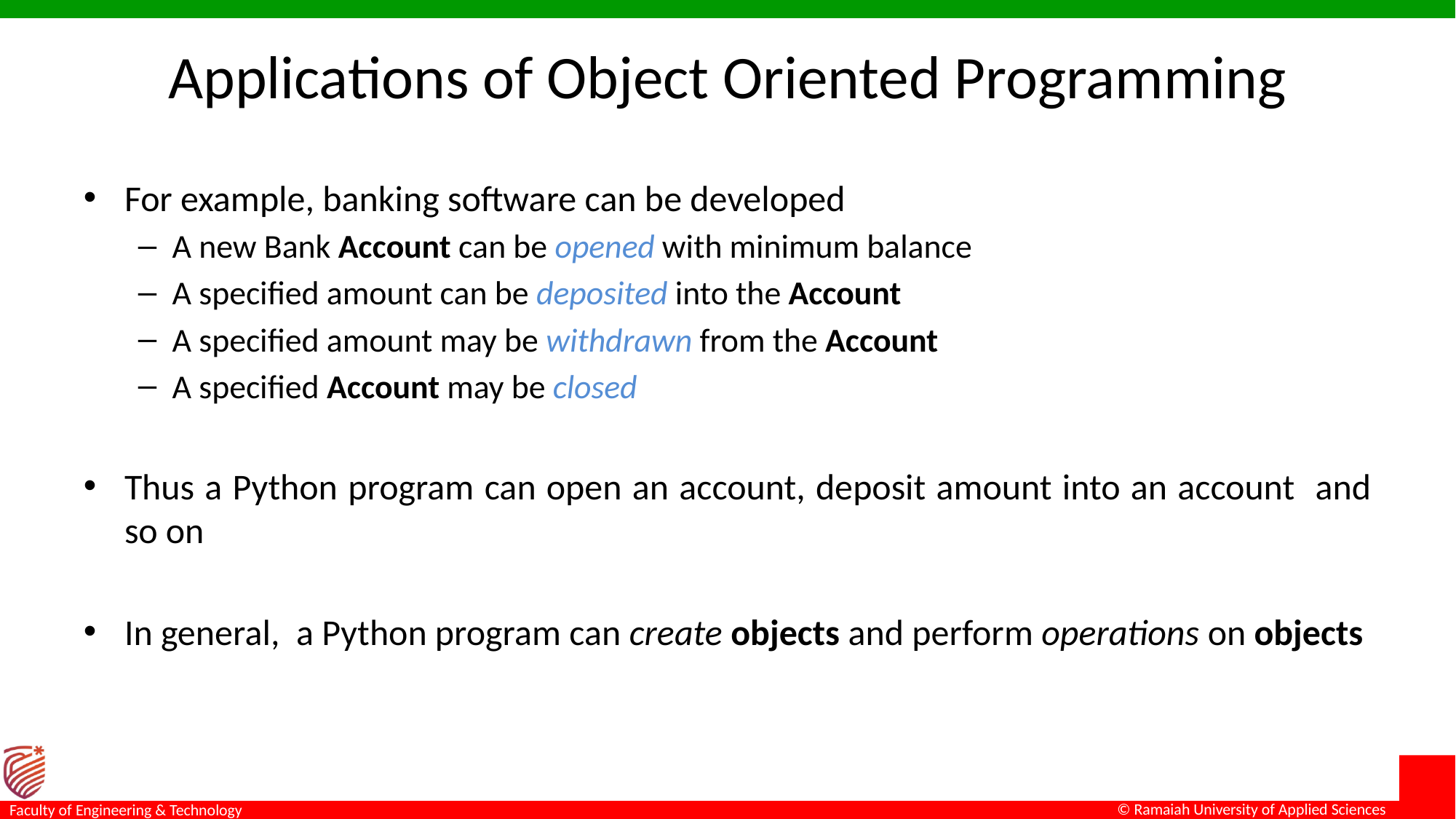

# Applications of Object Oriented Programming
For example, banking software can be developed
A new Bank Account can be opened with minimum balance
A specified amount can be deposited into the Account
A specified amount may be withdrawn from the Account
A specified Account may be closed

Thus a Python program can open an account, deposit amount into an account  and so on

In general,  a Python program can create objects and perform operations on objects